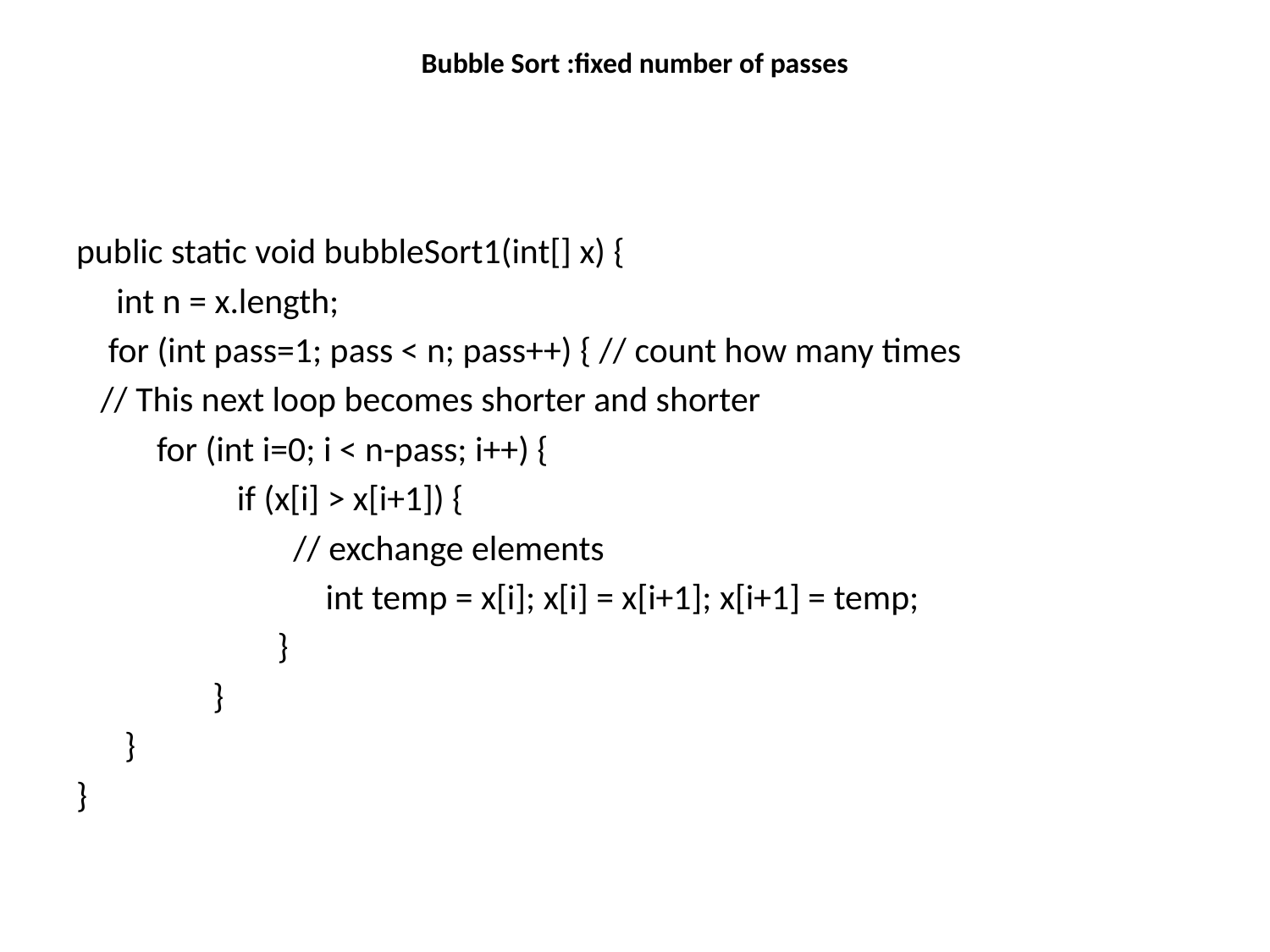

# Bubble Sort :fixed number of passes
public static void bubbleSort1(int[] x) {
     int n = x.length;
    for (int pass=1; pass < n; pass++) { // count how many times
   // This next loop becomes shorter and shorter
          for (int i=0; i < n-pass; i++) {
                    if (x[i] > x[i+1]) {
                           // exchange elements
                               int temp = x[i]; x[i] = x[i+1]; x[i+1] = temp;
                         }
                 }
      }
}